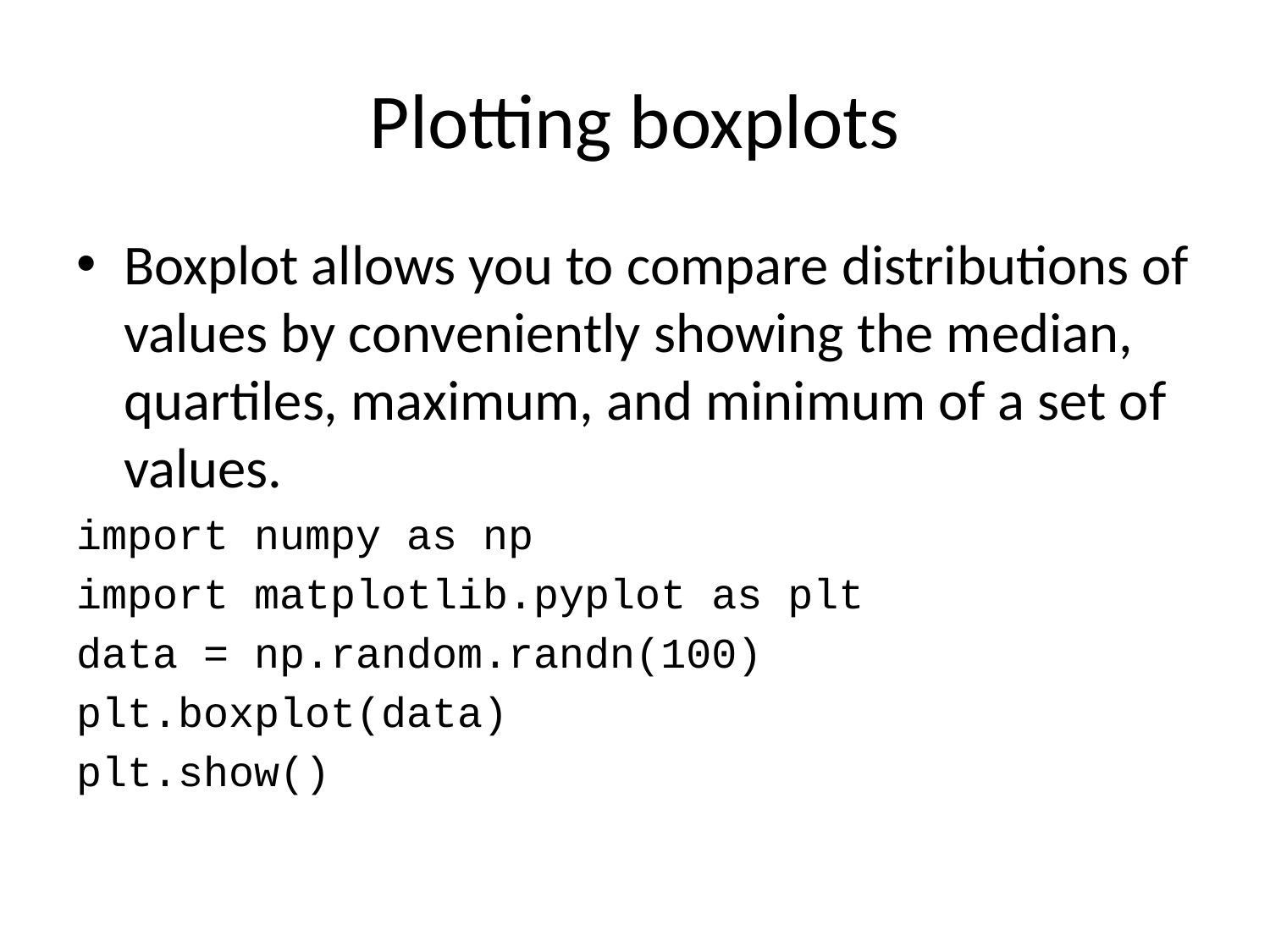

# Plotting boxplots
Boxplot allows you to compare distributions of values by conveniently showing the median, quartiles, maximum, and minimum of a set of values.
import numpy as np
import matplotlib.pyplot as plt
data = np.random.randn(100)
plt.boxplot(data)
plt.show()